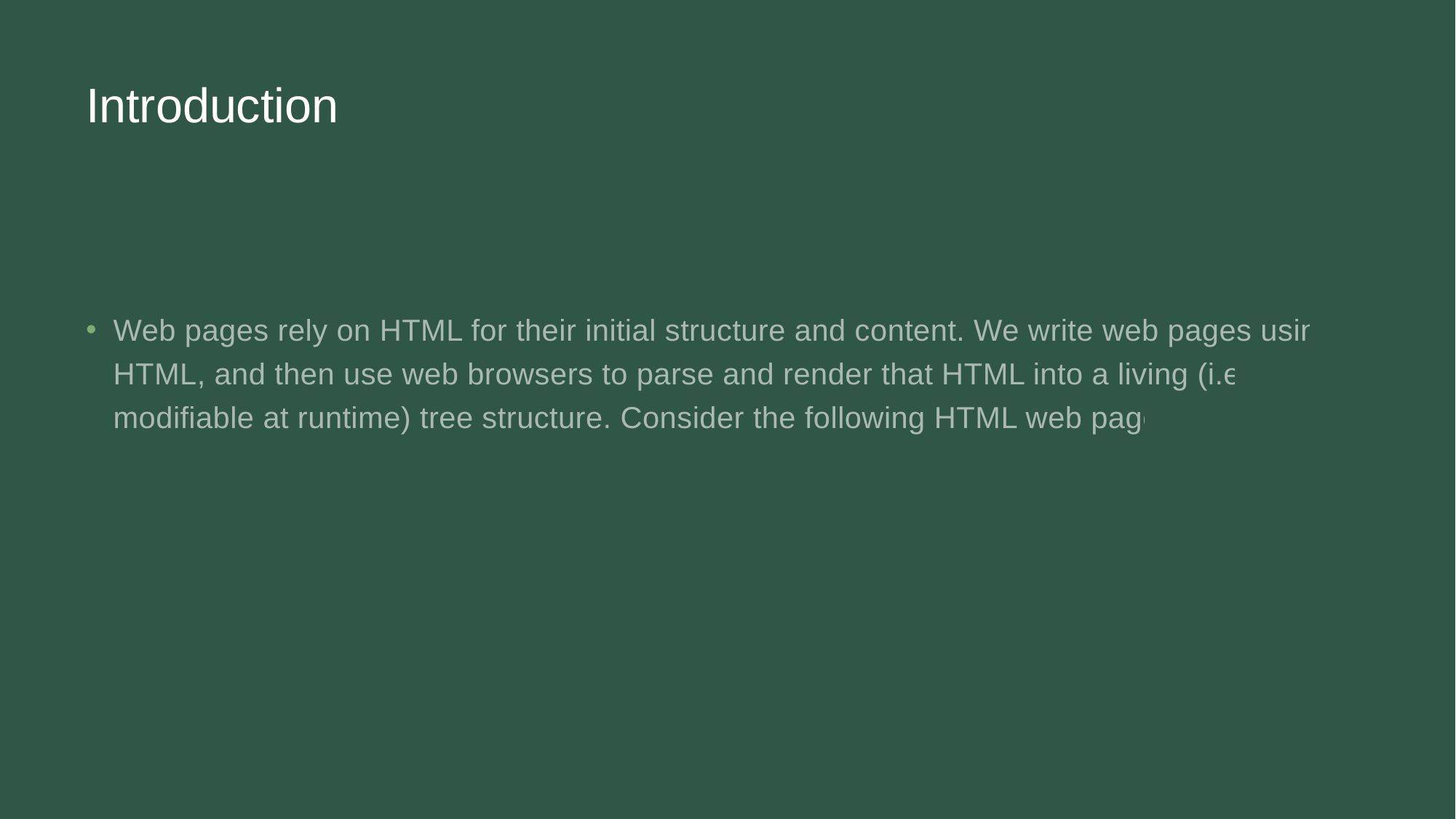

# Introduction
Web pages rely on HTML for their initial structure and content. We write web pages using HTML, and then use web browsers to parse and render that HTML into a living (i.e., modifiable at runtime) tree structure. Consider the following HTML web page: